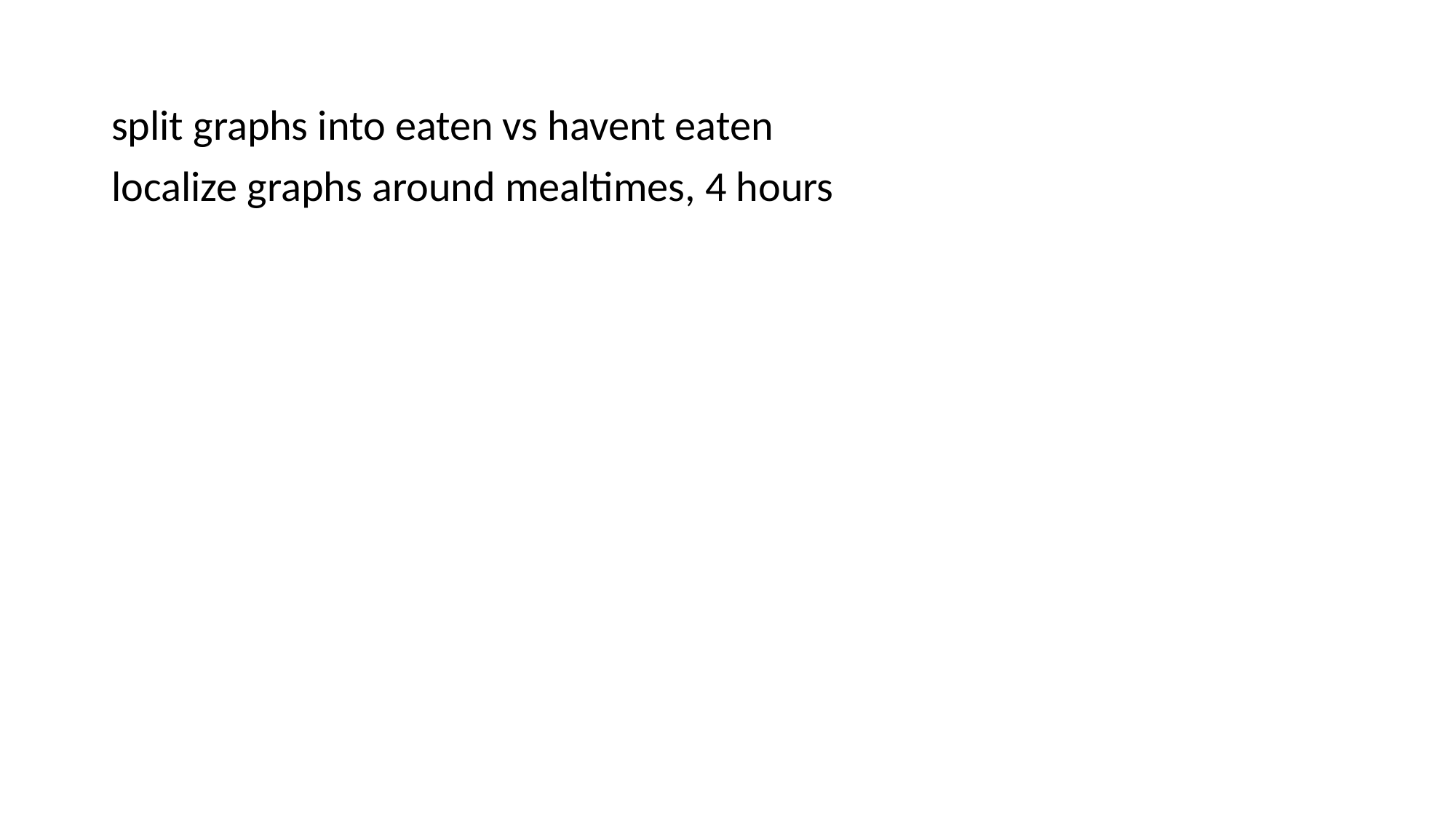

split graphs into eaten vs havent eaten
localize graphs around mealtimes, 4 hours